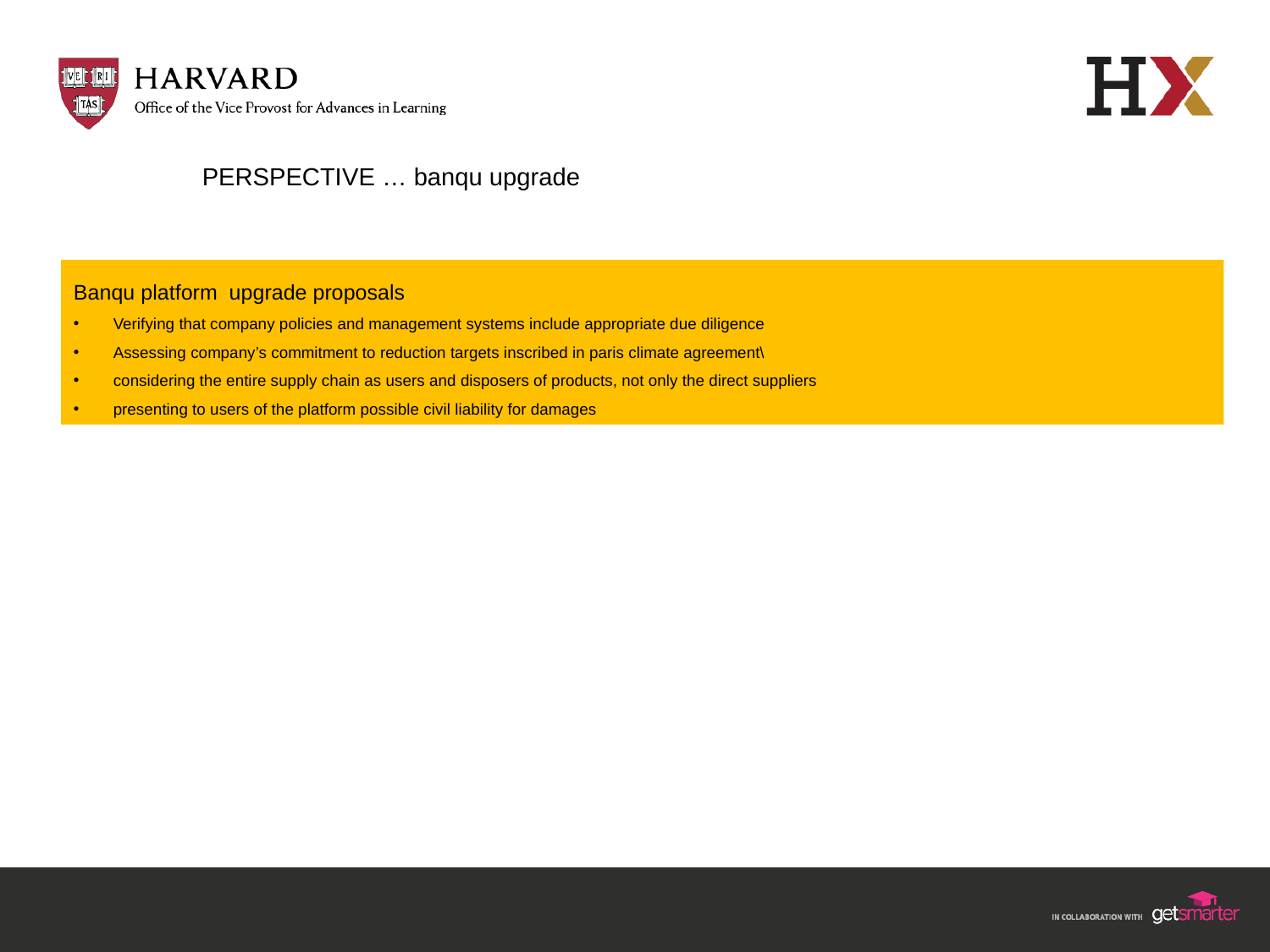

PERSPECTIVE … banqu upgrade
Banqu platform  upgrade proposals
Verifying that company policies and management systems include appropriate due diligence
Assessing company’s commitment to reduction targets inscribed in paris climate agreement\
considering the entire supply chain as users and disposers of products, not only the direct suppliers
presenting to users of the platform possible civil liability for damages